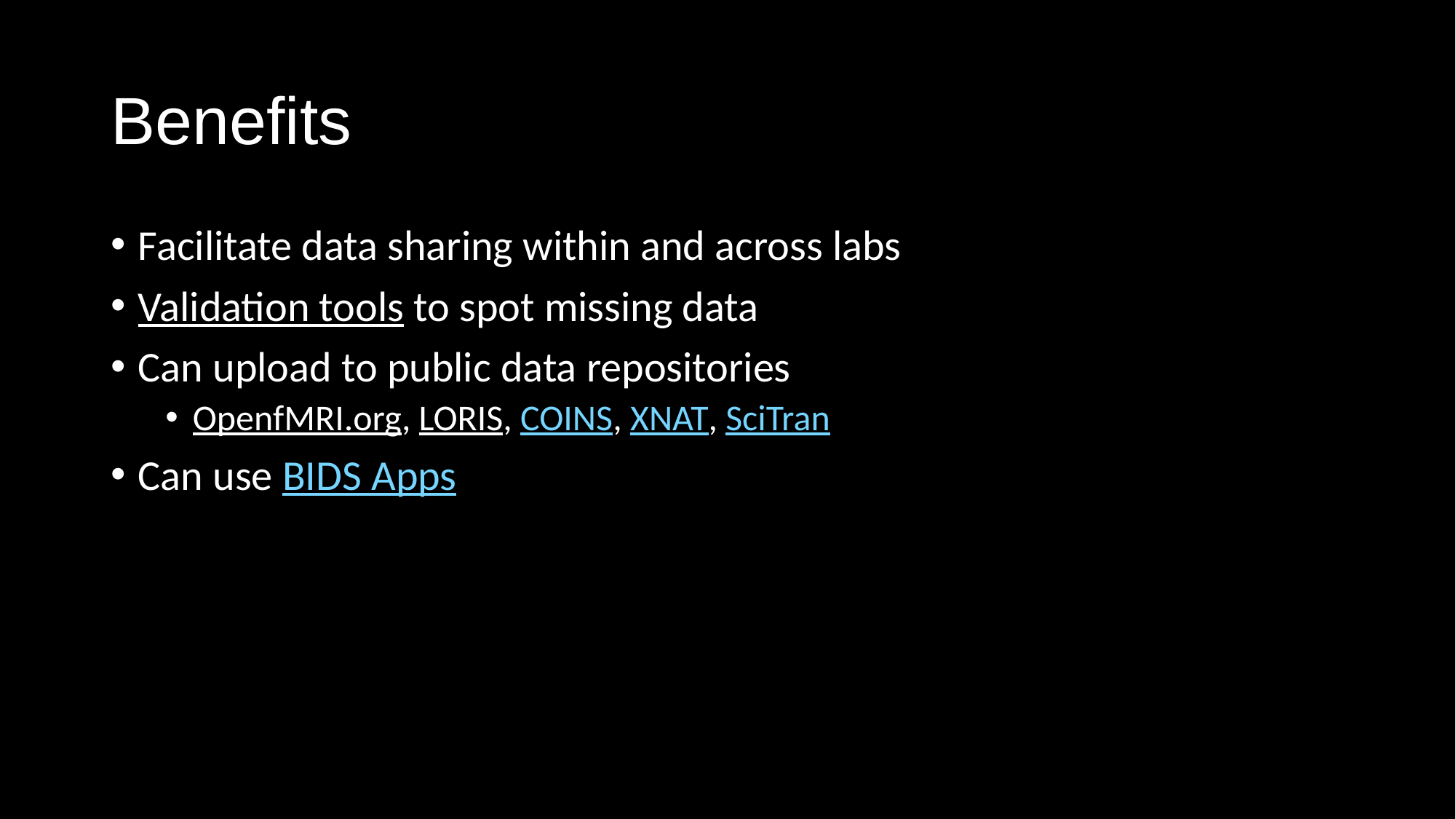

# Benefits
Facilitate data sharing within and across labs
Validation tools to spot missing data
Can upload to public data repositories
OpenfMRI.org, LORIS, COINS, XNAT, SciTran
Can use BIDS Apps